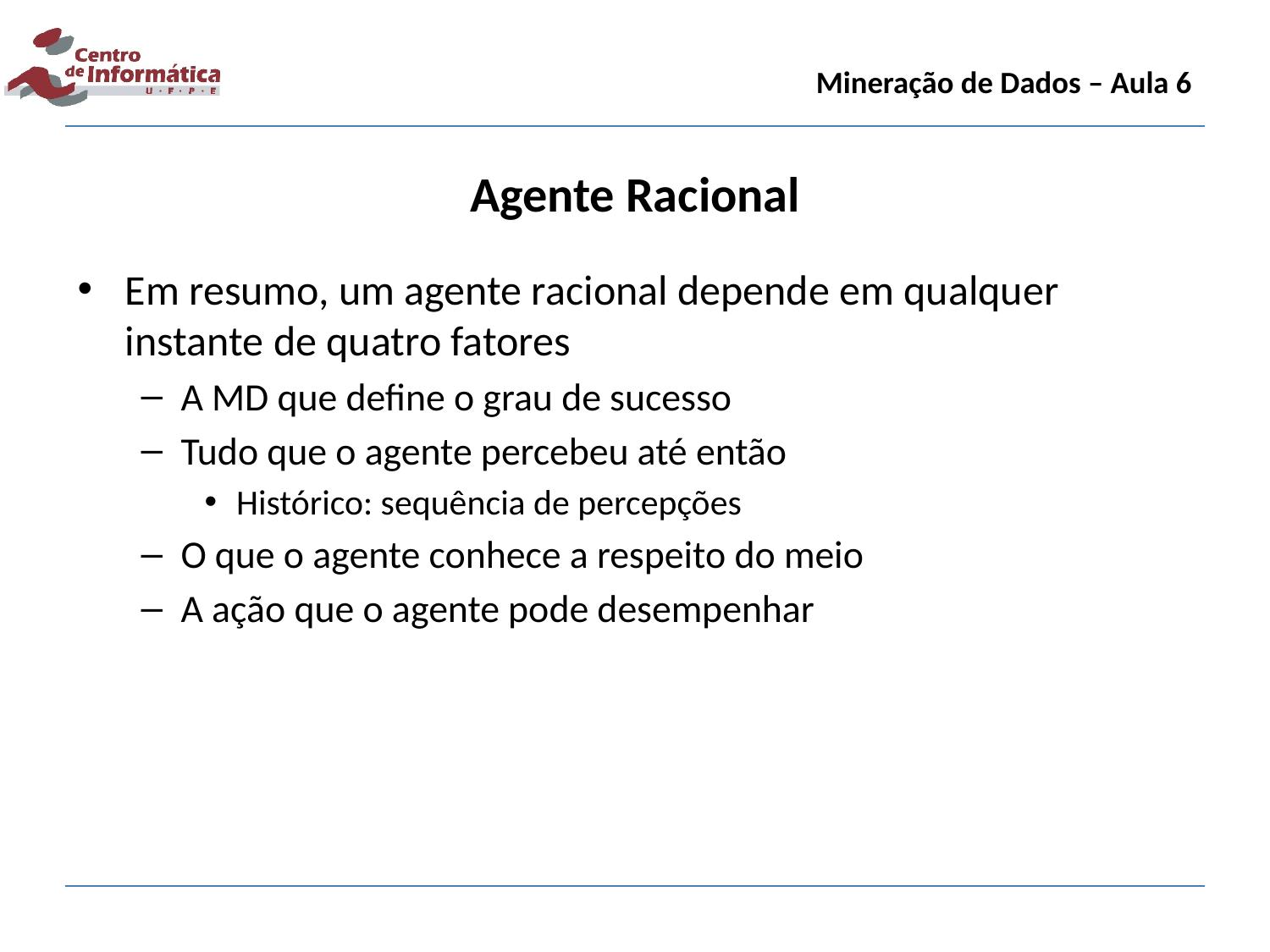

Mineração de Dados – Aula 6
Agente Racional
Em resumo, um agente racional depende em qualquer instante de quatro fatores
A MD que define o grau de sucesso
Tudo que o agente percebeu até então
Histórico: sequência de percepções
O que o agente conhece a respeito do meio
A ação que o agente pode desempenhar